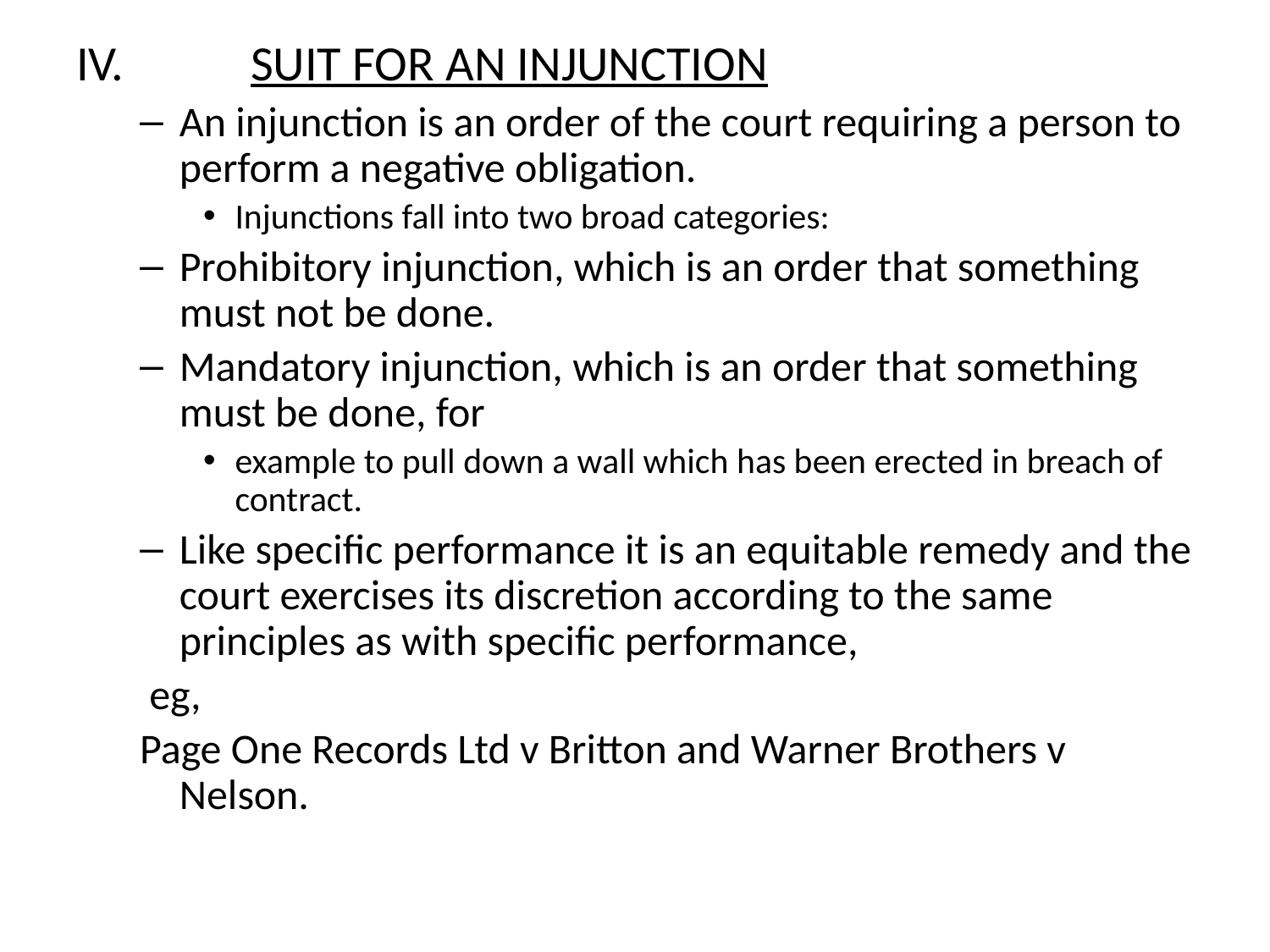

IV.	SUIT FOR AN INJUNCTION
An injunction is an order of the court requiring a person to perform a negative obligation.
Injunctions fall into two broad categories:
Prohibitory injunction, which is an order that something must not be done.
Mandatory injunction, which is an order that something must be done, for
example to pull down a wall which has been erected in breach of contract.
Like specific performance it is an equitable remedy and the court exercises its discretion according to the same principles as with specific performance,
 eg,
Page One Records Ltd v Britton and Warner Brothers v Nelson.